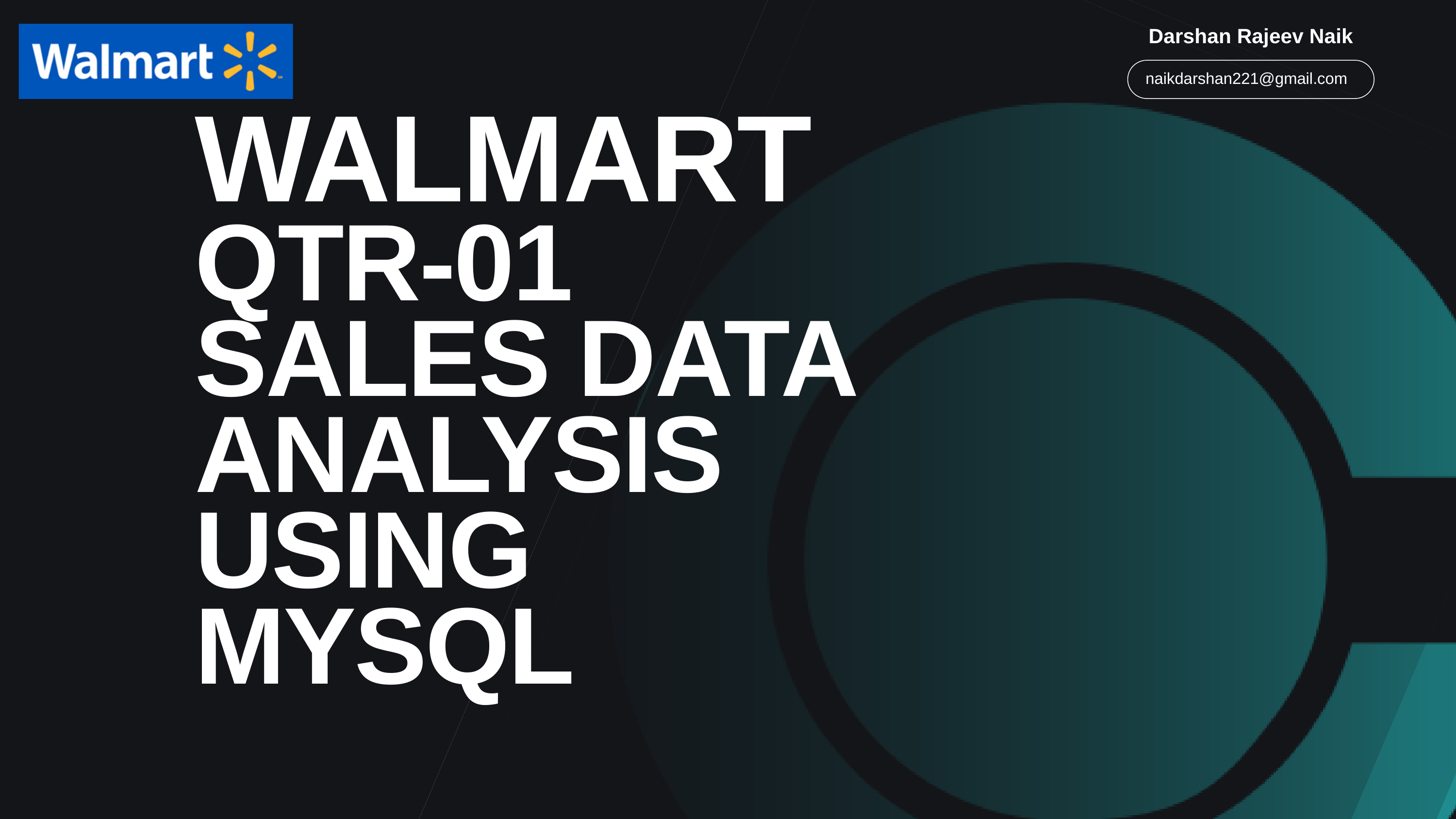

Darshan Rajeev Naik

naikdarshan221@gmail.com

WALMART
QTR-01 SALES DATA ANALYSIS USING MYSQL